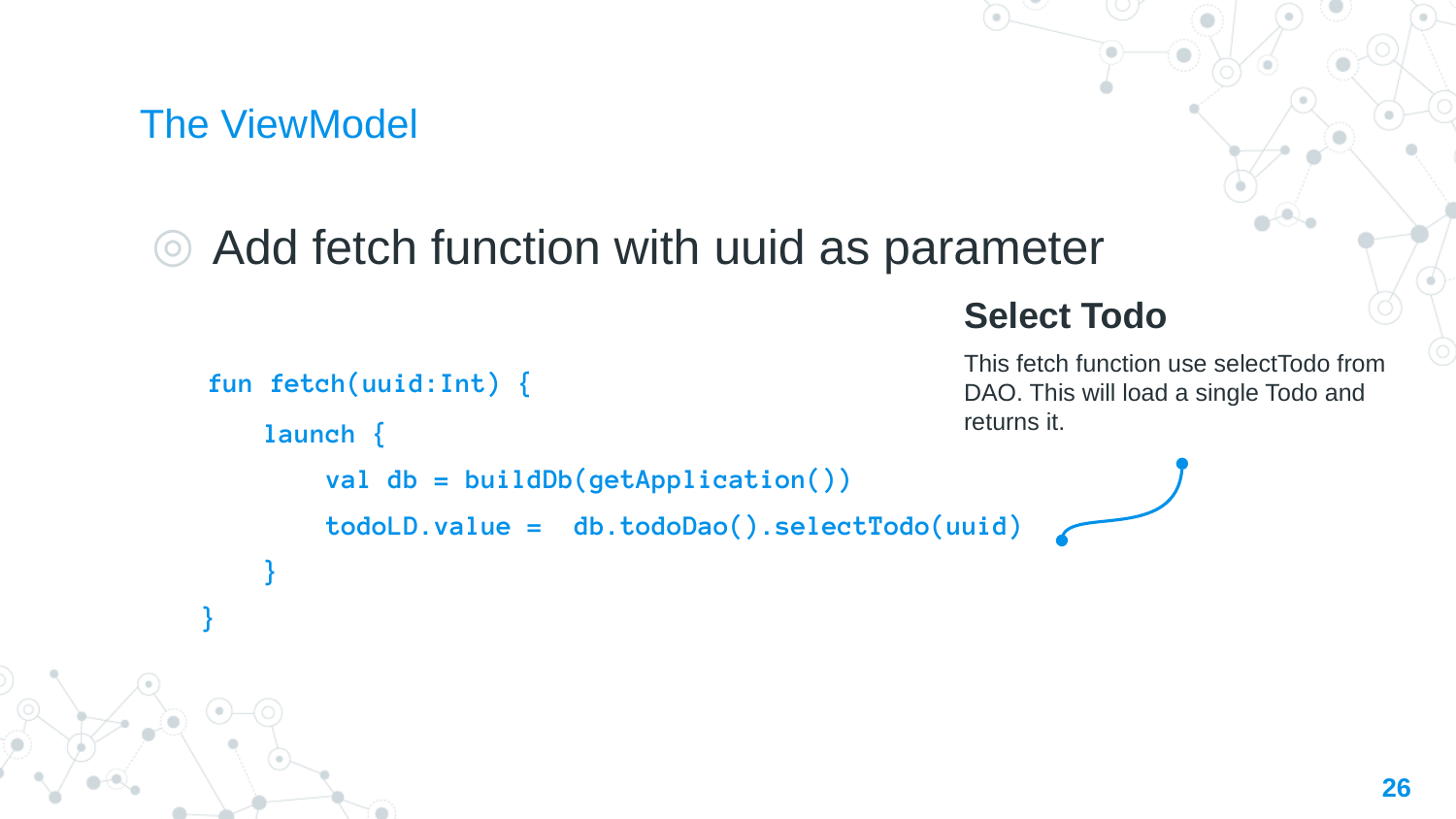

# The ViewModel
Add fetch function with uuid as parameter
     fun fetch(uuid:Int) {
        launch {
            val db = buildDb(getApplication())
            todoLD.value =  db.todoDao().selectTodo(uuid)
        }
    }

Select Todo
This fetch function use selectTodo from DAO. This will load a single Todo and returns it.

26